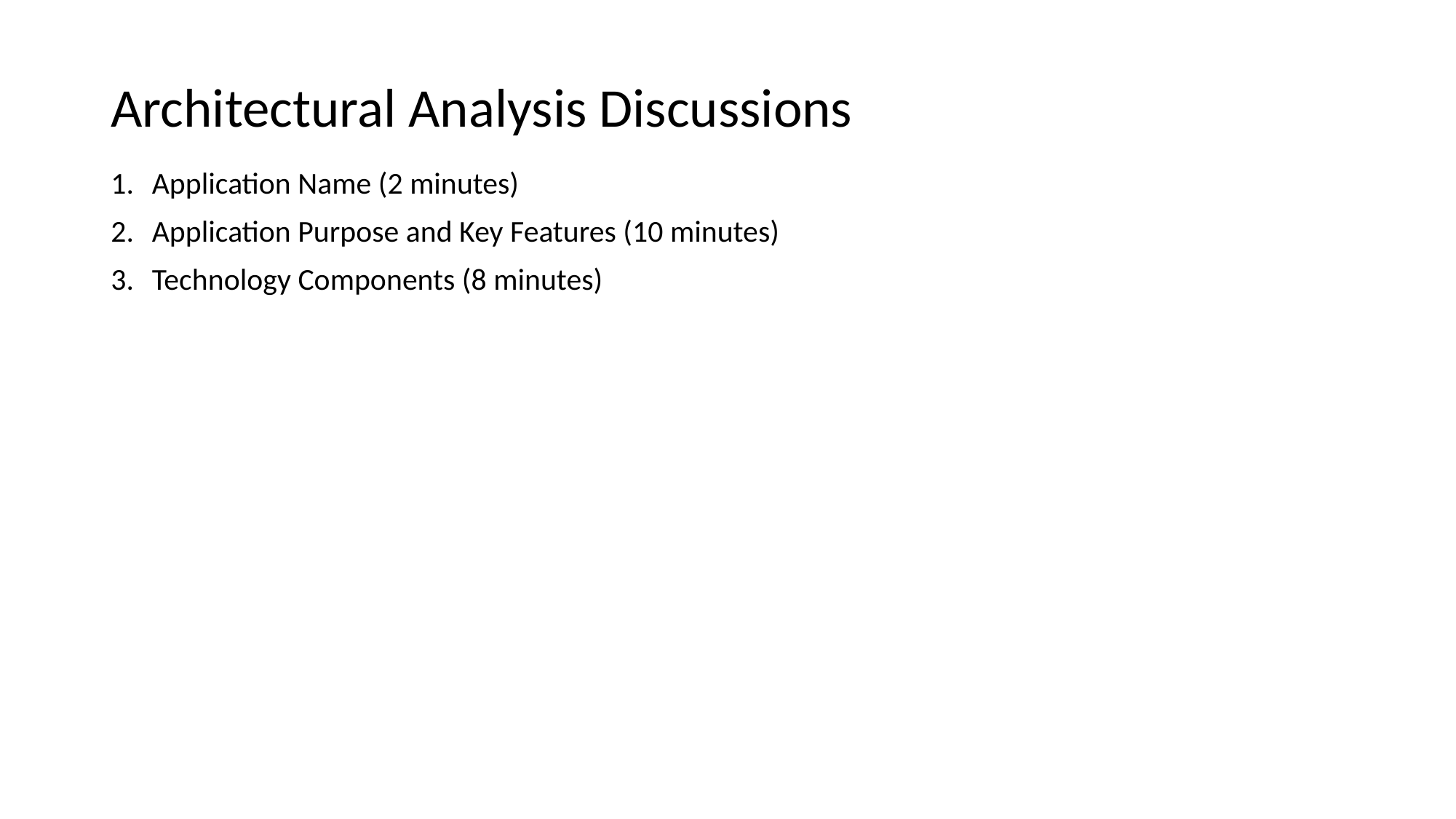

# Architectural Analysis Discussions
Application Name (2 minutes)
Application Purpose and Key Features (10 minutes)
Technology Components (8 minutes)